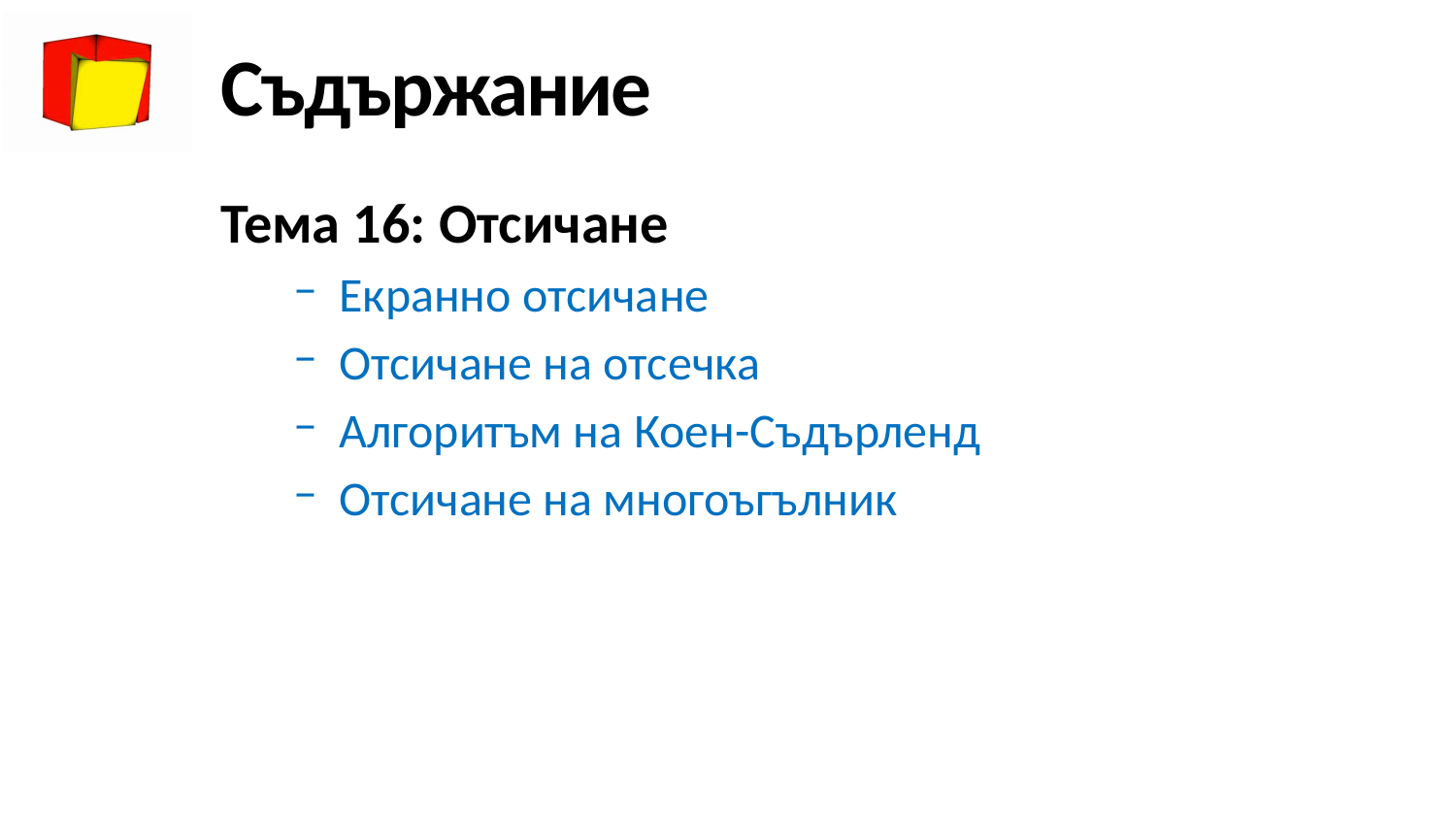

# Съдържание
Тема 16: Отсичане
Екранно отсичане
Отсичане на отсечка
Алгоритъм на Коен-Съдърленд
Отсичане на многоъгълник